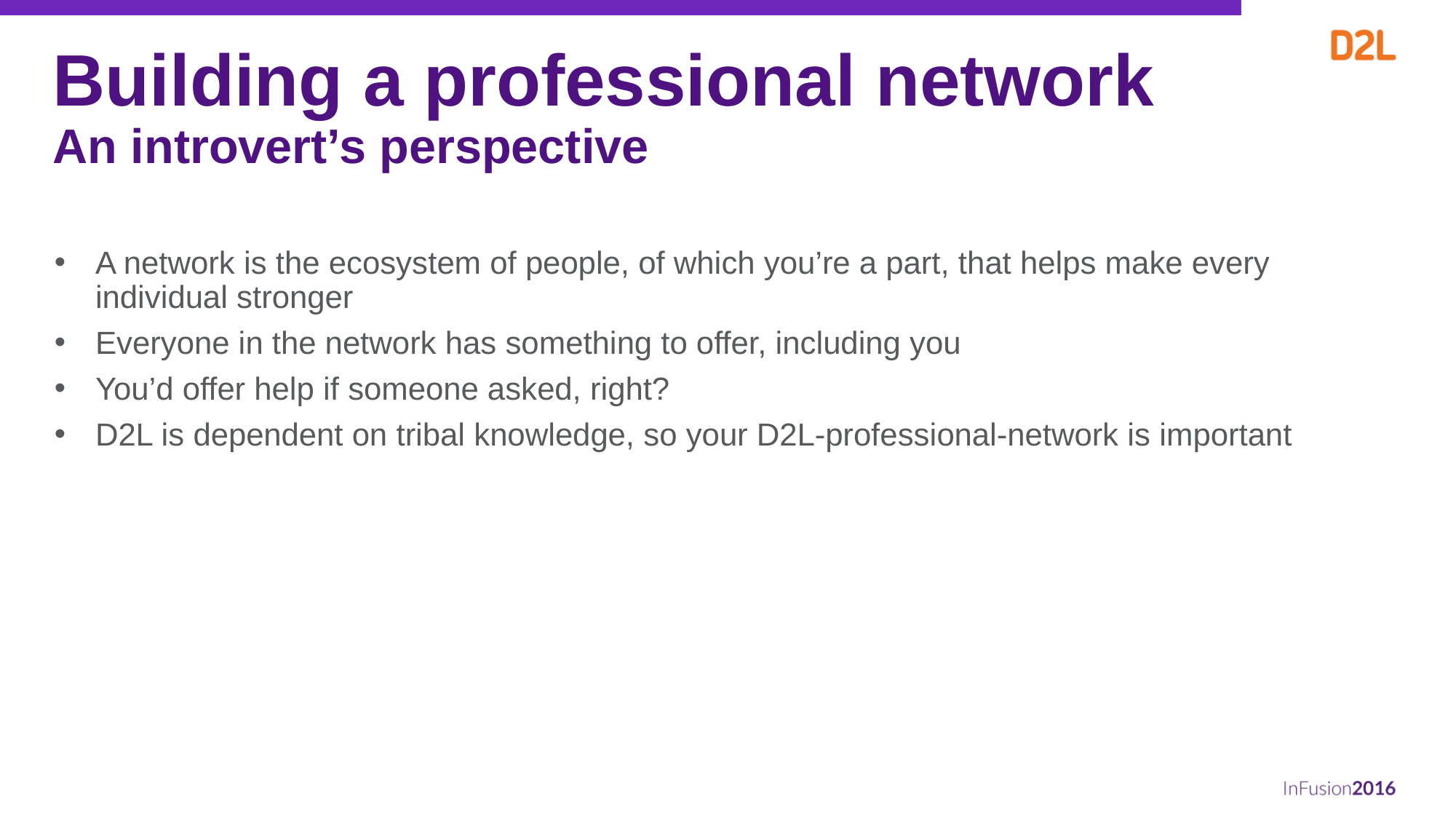

# Building a professional network An introvert’s perspective
A network is the ecosystem of people, of which you’re a part, that helps make every individual stronger
Everyone in the network has something to offer, including you
You’d offer help if someone asked, right?
D2L is dependent on tribal knowledge, so your D2L-professional-network is important